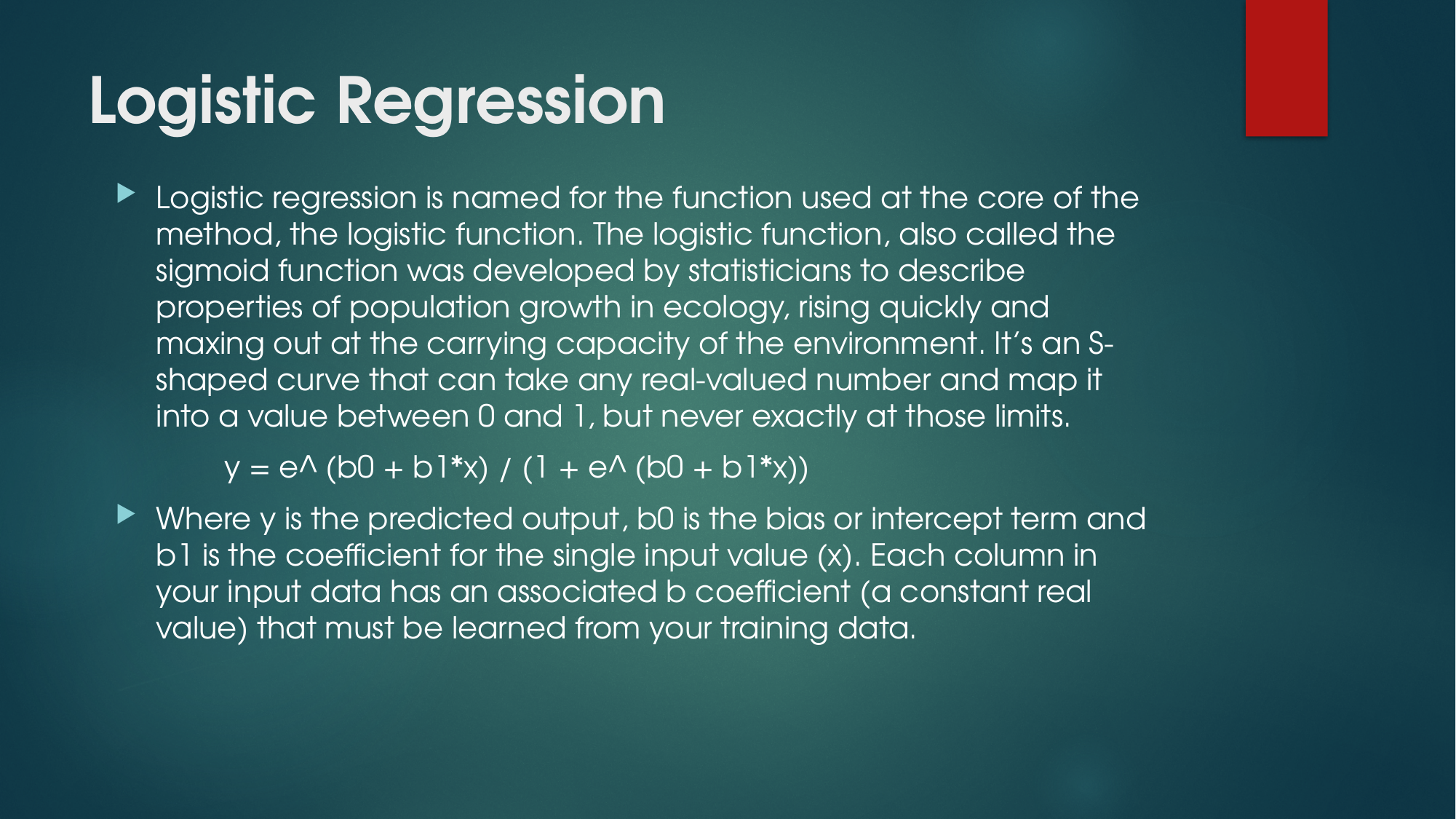

# Logistic Regression
Logistic regression is named for the function used at the core of the method, the logistic function. The logistic function, also called the sigmoid function was developed by statisticians to describe properties of population growth in ecology, rising quickly and maxing out at the carrying capacity of the environment. It’s an S-shaped curve that can take any real-valued number and map it into a value between 0 and 1, but never exactly at those limits.
	y = e^ (b0 + b1*x) / (1 + e^ (b0 + b1*x))
Where y is the predicted output, b0 is the bias or intercept term and b1 is the coefficient for the single input value (x). Each column in your input data has an associated b coefficient (a constant real value) that must be learned from your training data.